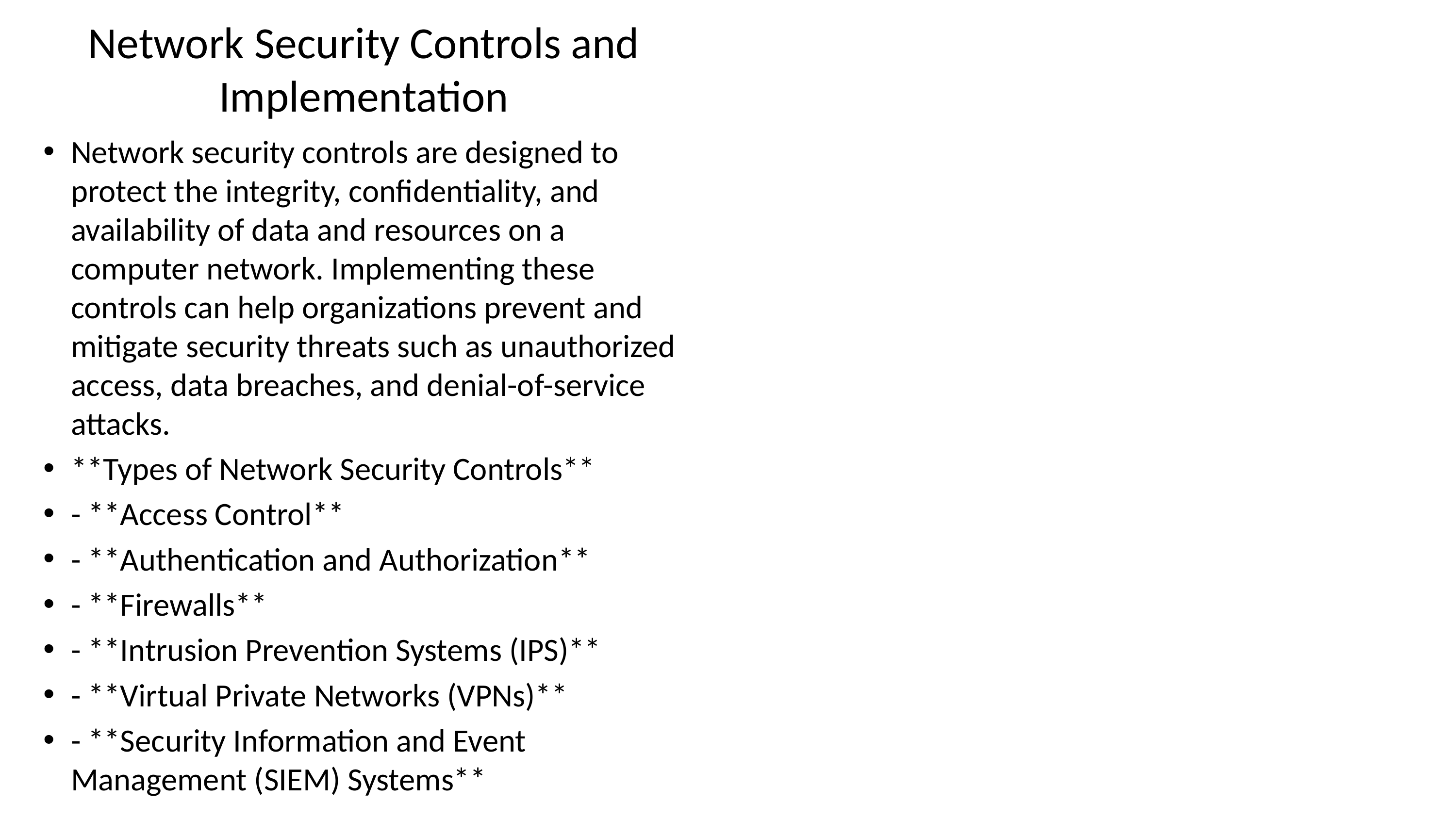

# Network Security Controls and Implementation
Network security controls are designed to protect the integrity, confidentiality, and availability of data and resources on a computer network. Implementing these controls can help organizations prevent and mitigate security threats such as unauthorized access, data breaches, and denial-of-service attacks.
**Types of Network Security Controls**
- **Access Control**
- **Authentication and Authorization**
- **Firewalls**
- **Intrusion Prevention Systems (IPS)**
- **Virtual Private Networks (VPNs)**
- **Security Information and Event Management (SIEM) Systems**